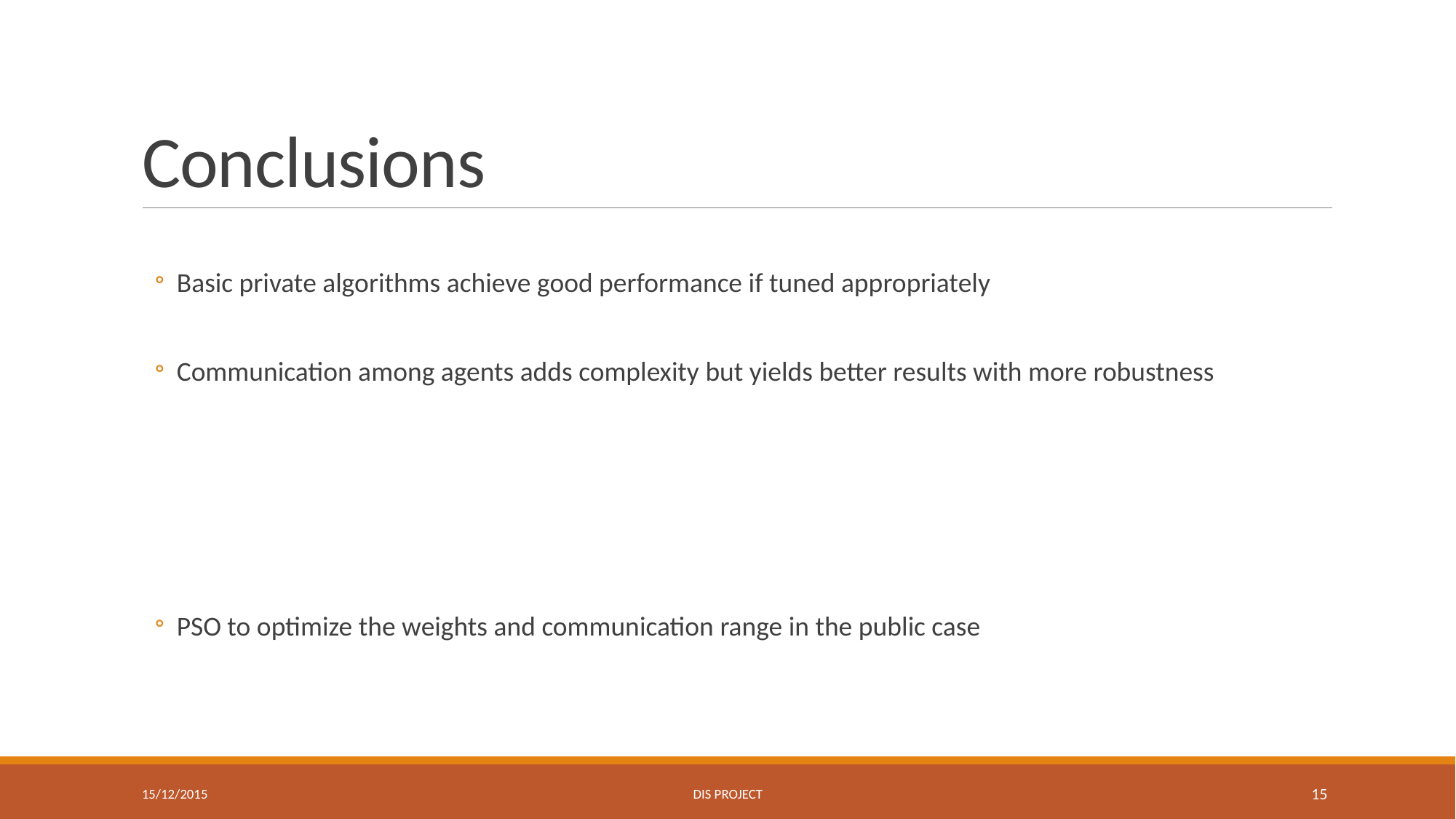

# Conclusions

Basic private algorithms achieve good performance if tuned appropriately

Communication among agents adds complexity but yields better results with more robustness

PSO to optimize the weights and communication range in the public case
15/12/2015
DIS Project
15